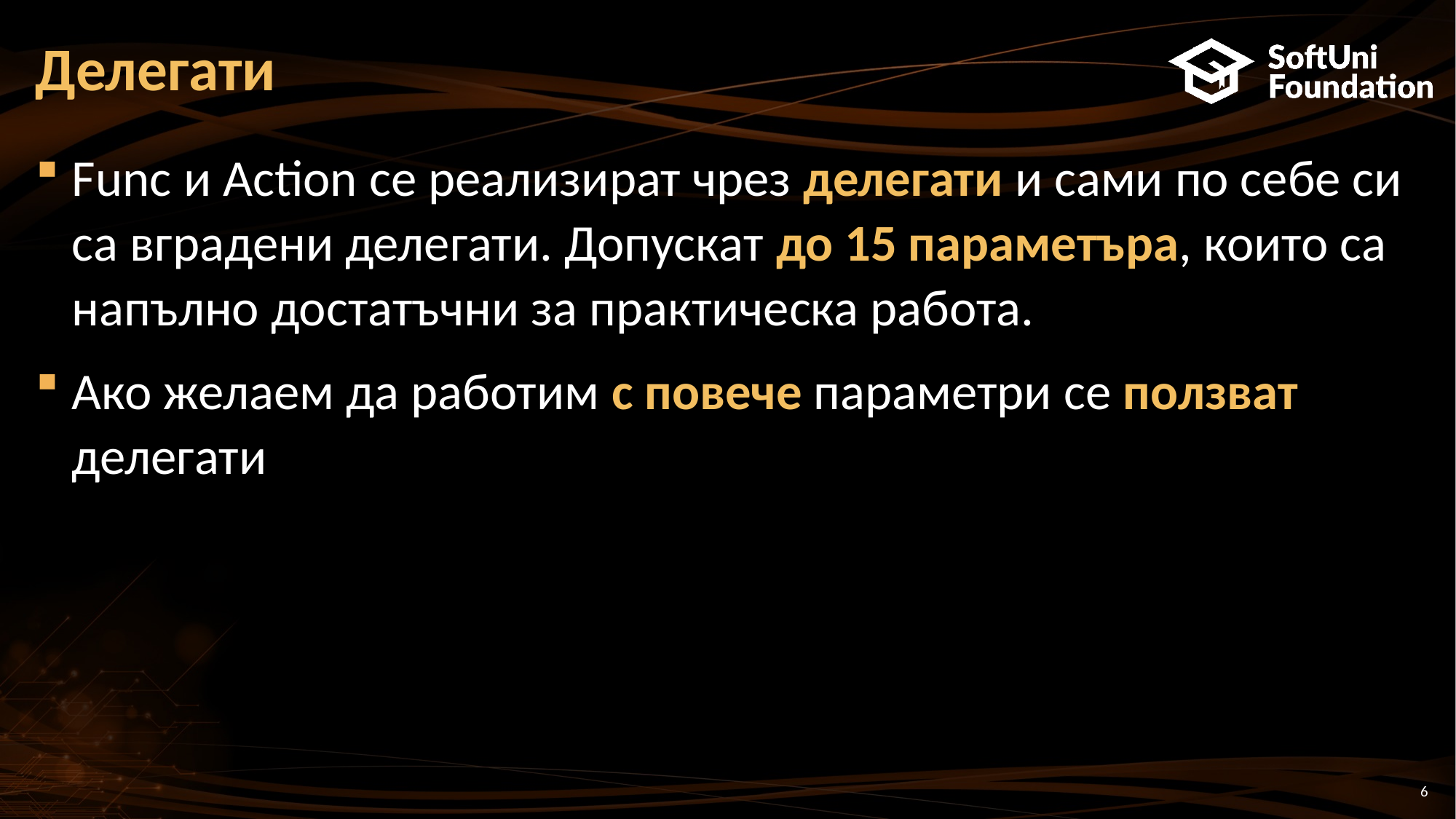

# Делегати
Func и Action се реализират чрез делегати и сами по себе си са вградени делегати. Допускат до 15 параметъра, които са напълно достатъчни за практическа работа.
Ако желаем да работим с повече параметри се ползват делегати
6